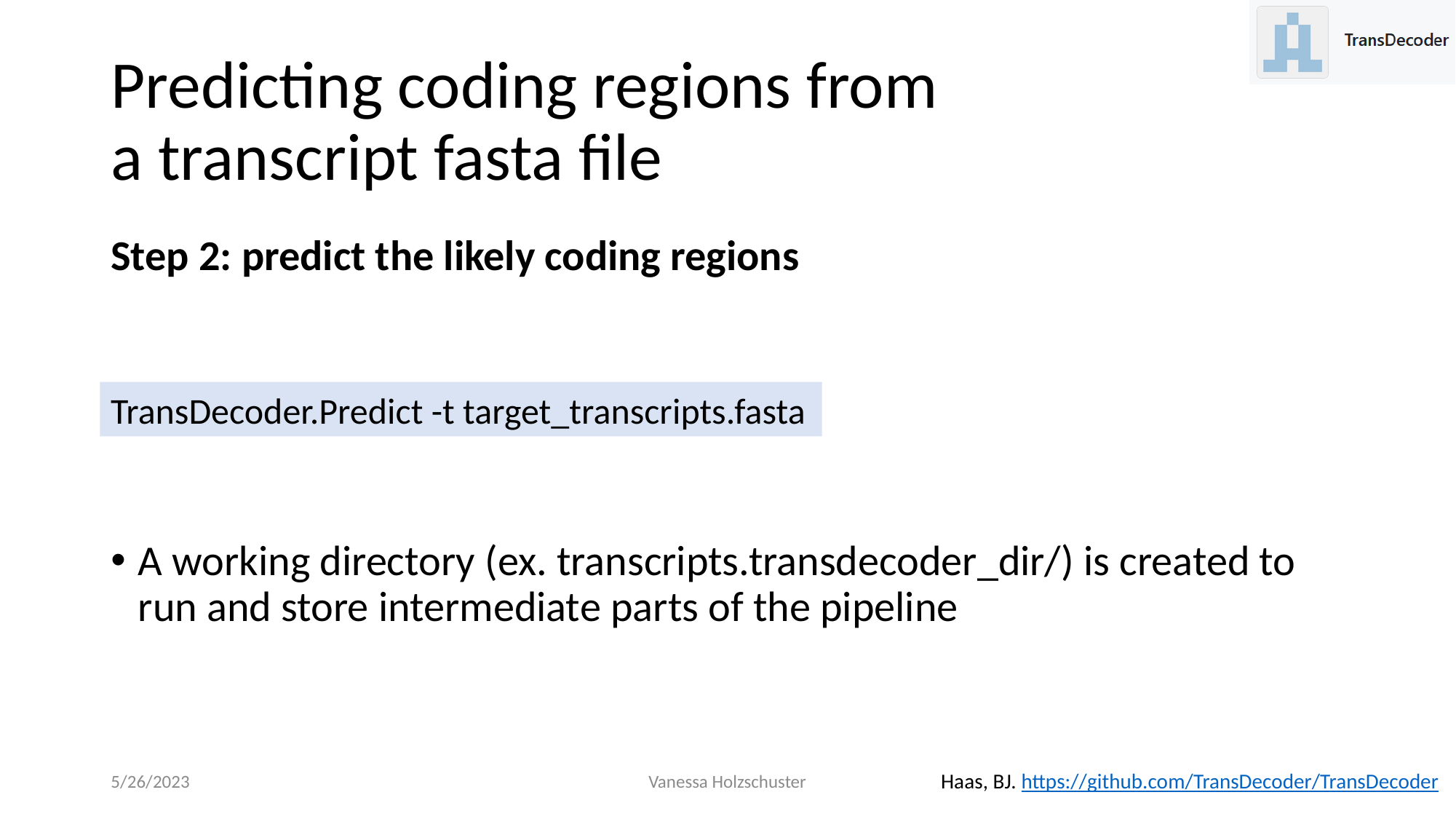

# Predicting coding regions from a transcript fasta file
Step 2: predict the likely coding regions

A working directory (ex. transcripts.transdecoder_dir/) is created to run and store intermediate parts of the pipeline

TransDecoder.Predict -t target_transcripts.fasta
5/26/2023
Vanessa Holzschuster